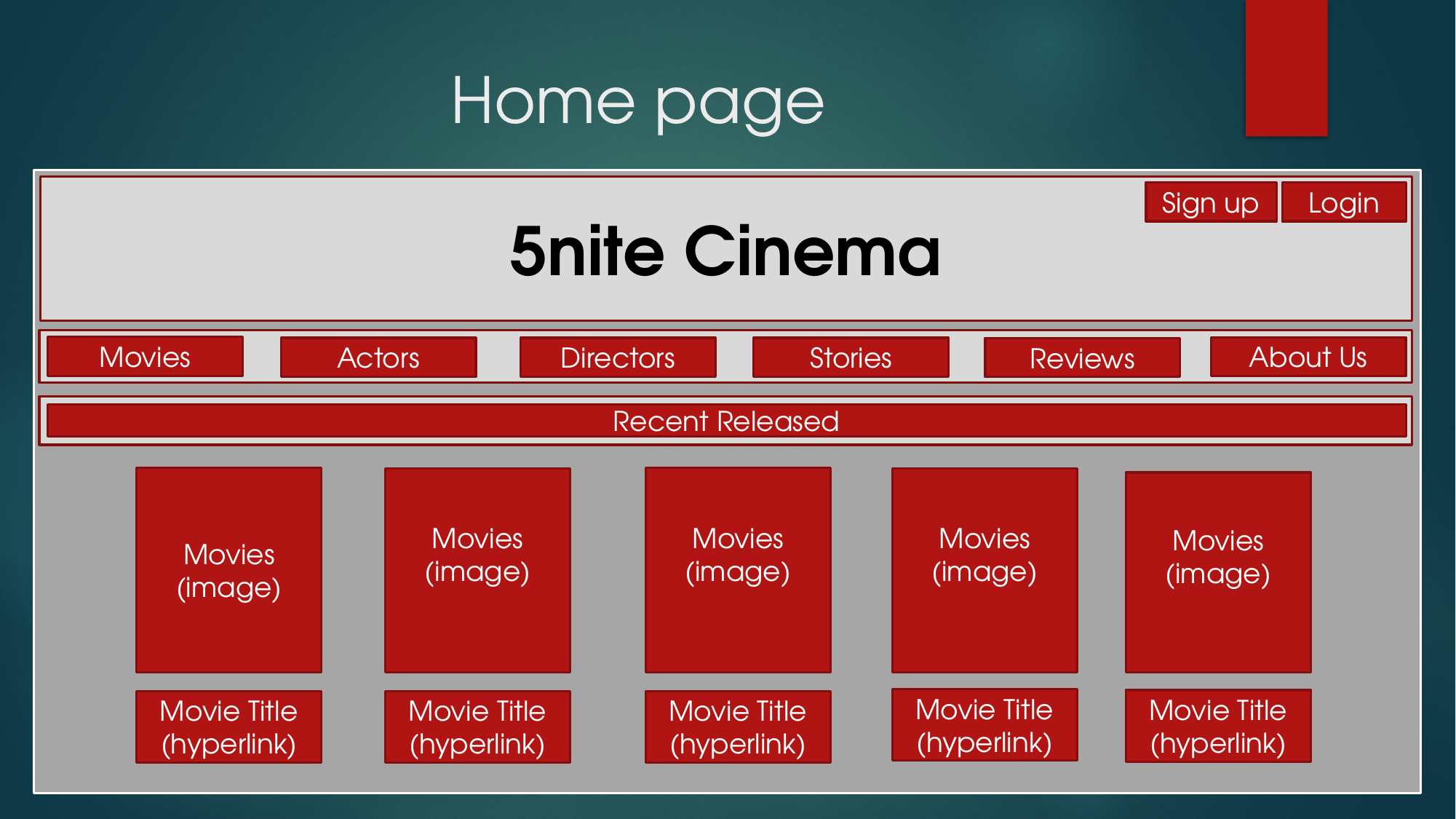

# Home page

5nite Cinema
Sign up
Login

Movies
About Us
Actors
Directors
Stories
Reviews

Recent Released
Movies
(image)
Movies
(image)

Movies
(image)

Movies
(image)

Movies
(image)

Movie Title
(hyperlink)
Movie Title
(hyperlink)
Movie Title
(hyperlink)
Movie Title
(hyperlink)
Movie Title
(hyperlink)